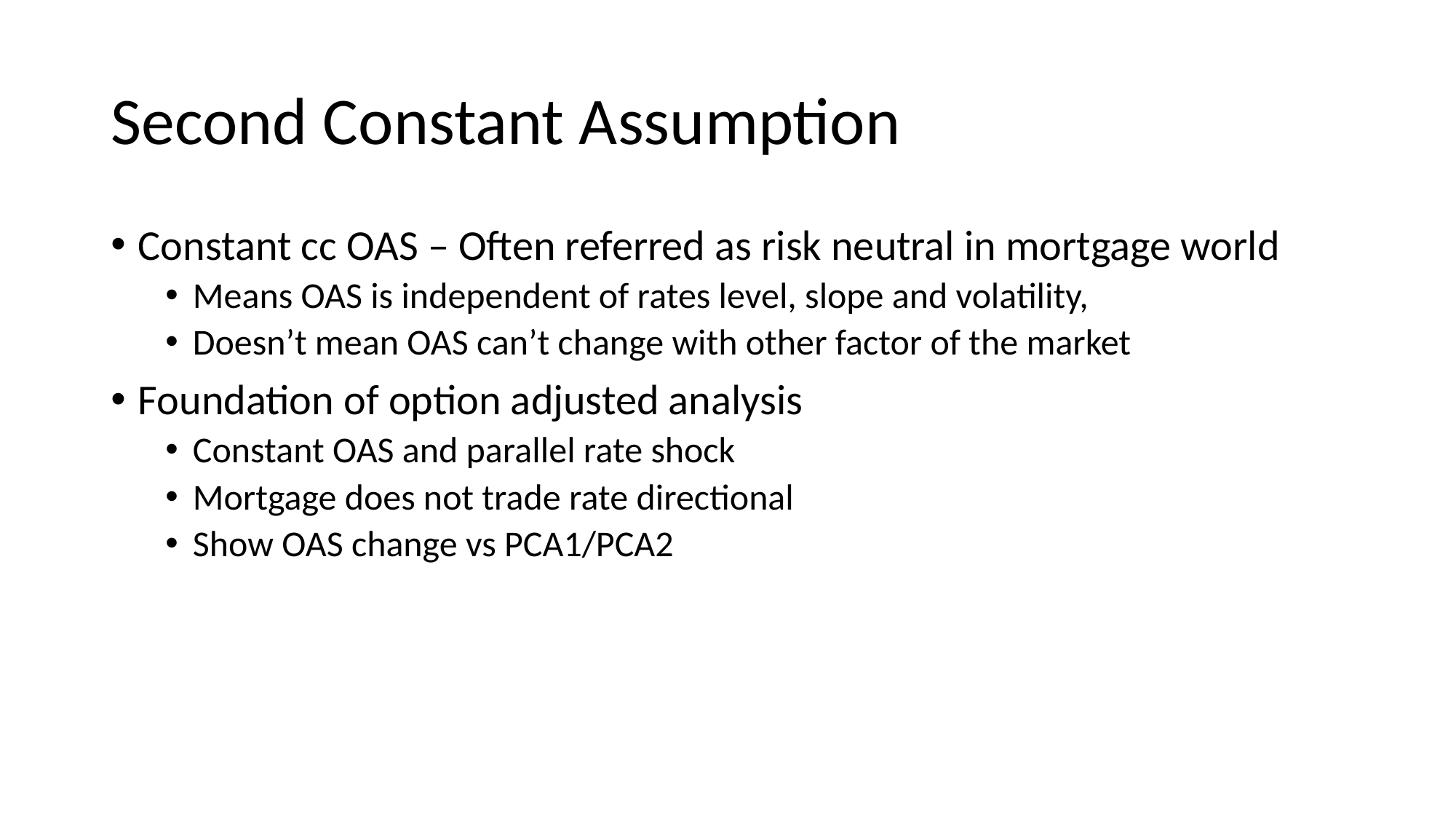

# Second Constant Assumption
Constant cc OAS – Often referred as risk neutral in mortgage world
Means OAS is independent of rates level, slope and volatility,
Doesn’t mean OAS can’t change with other factor of the market
Foundation of option adjusted analysis
Constant OAS and parallel rate shock
Mortgage does not trade rate directional
Show OAS change vs PCA1/PCA2